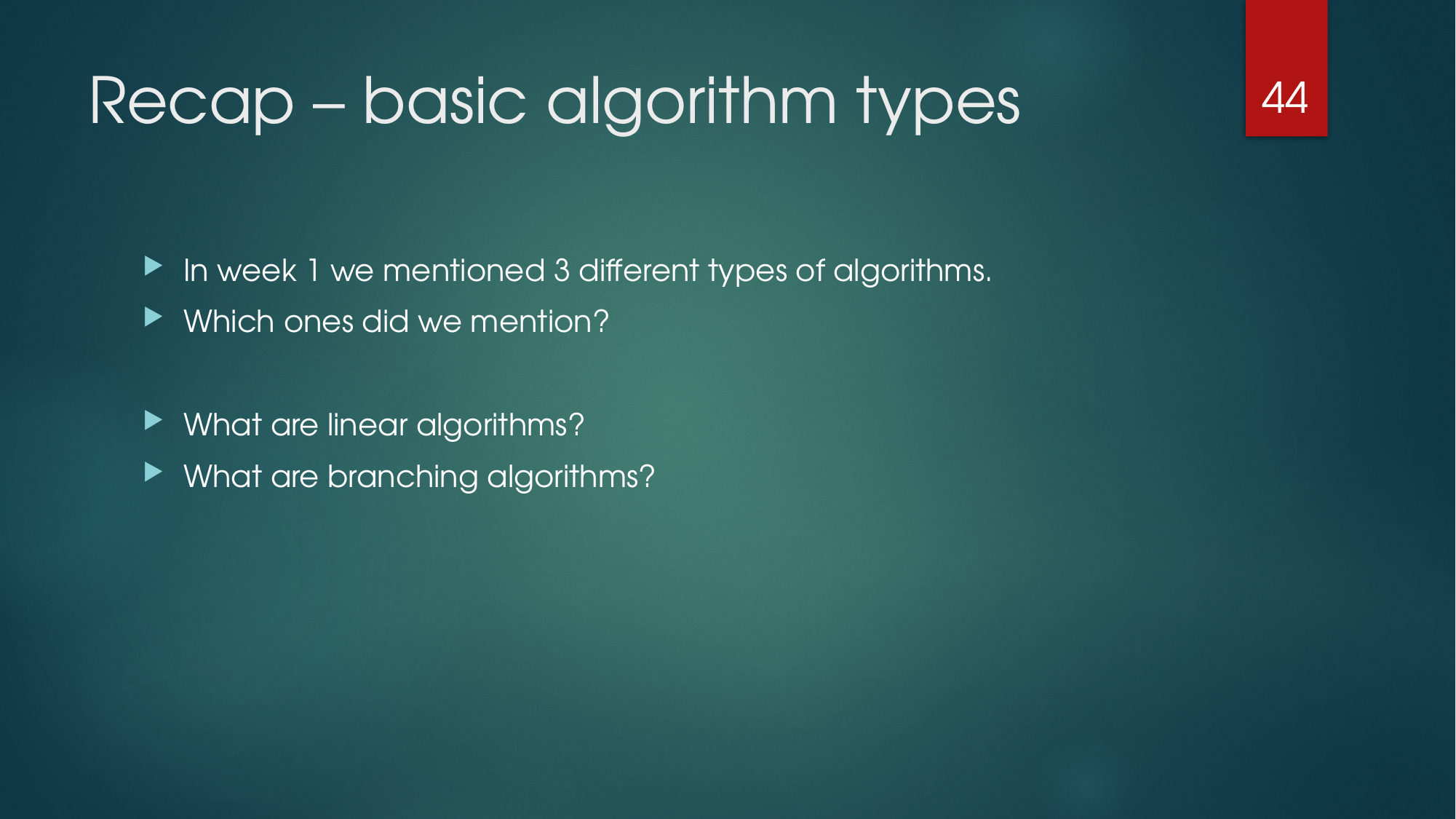

44
# Recap – basic algorithm types
In week 1 we mentioned 3 different types of algorithms.
Which ones did we mention?

What are linear algorithms?
What are branching algorithms?